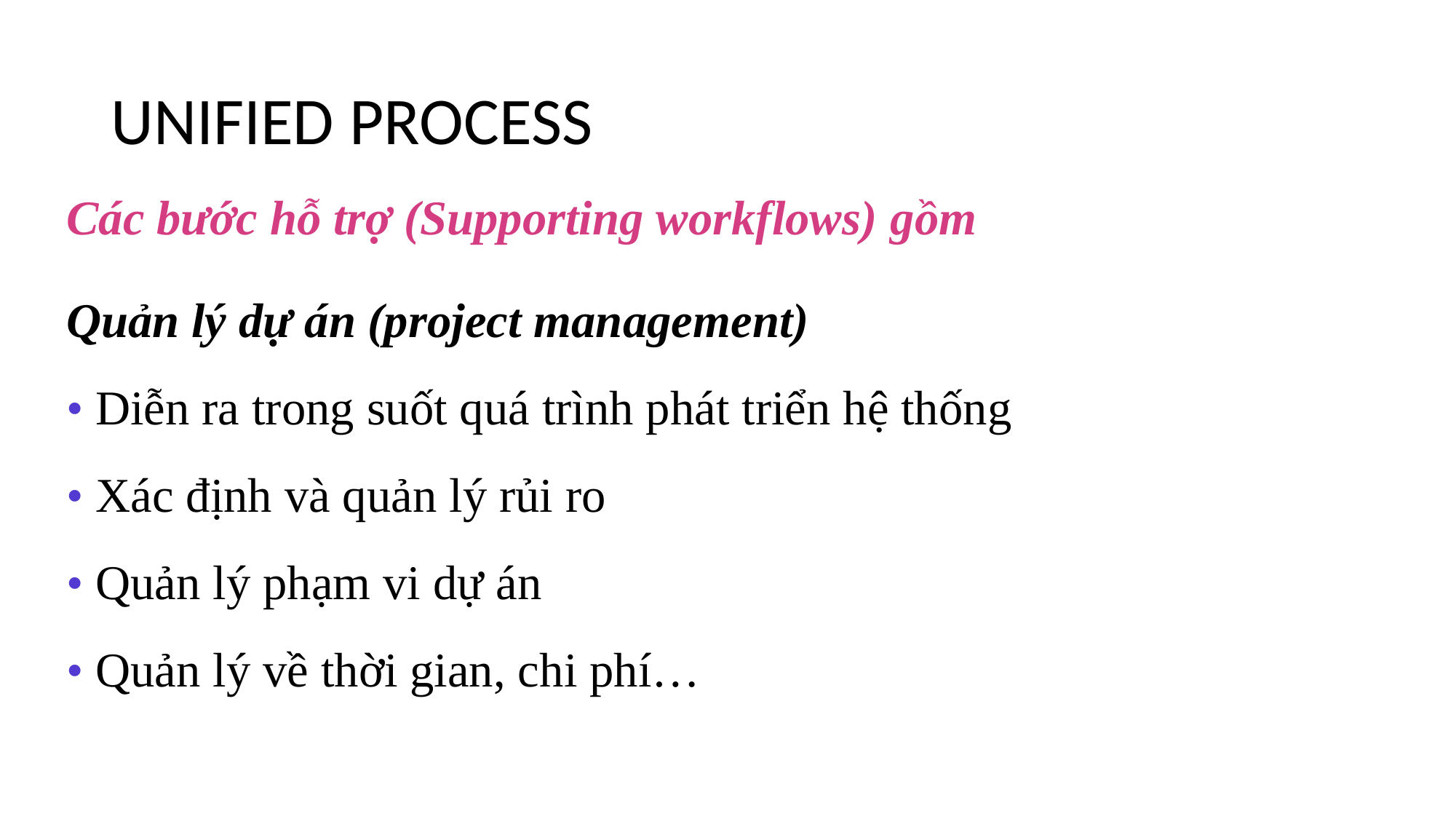

# UNIFIED PROCESS
Các bước hỗ trợ (Supporting workflows) gồm
Quản lý dự án (project management)
• Diễn ra trong suốt quá trình phát triển hệ thống
• Xác định và quản lý rủi ro
• Quản lý phạm vi dự án
• Quản lý về thời gian, chi phí…